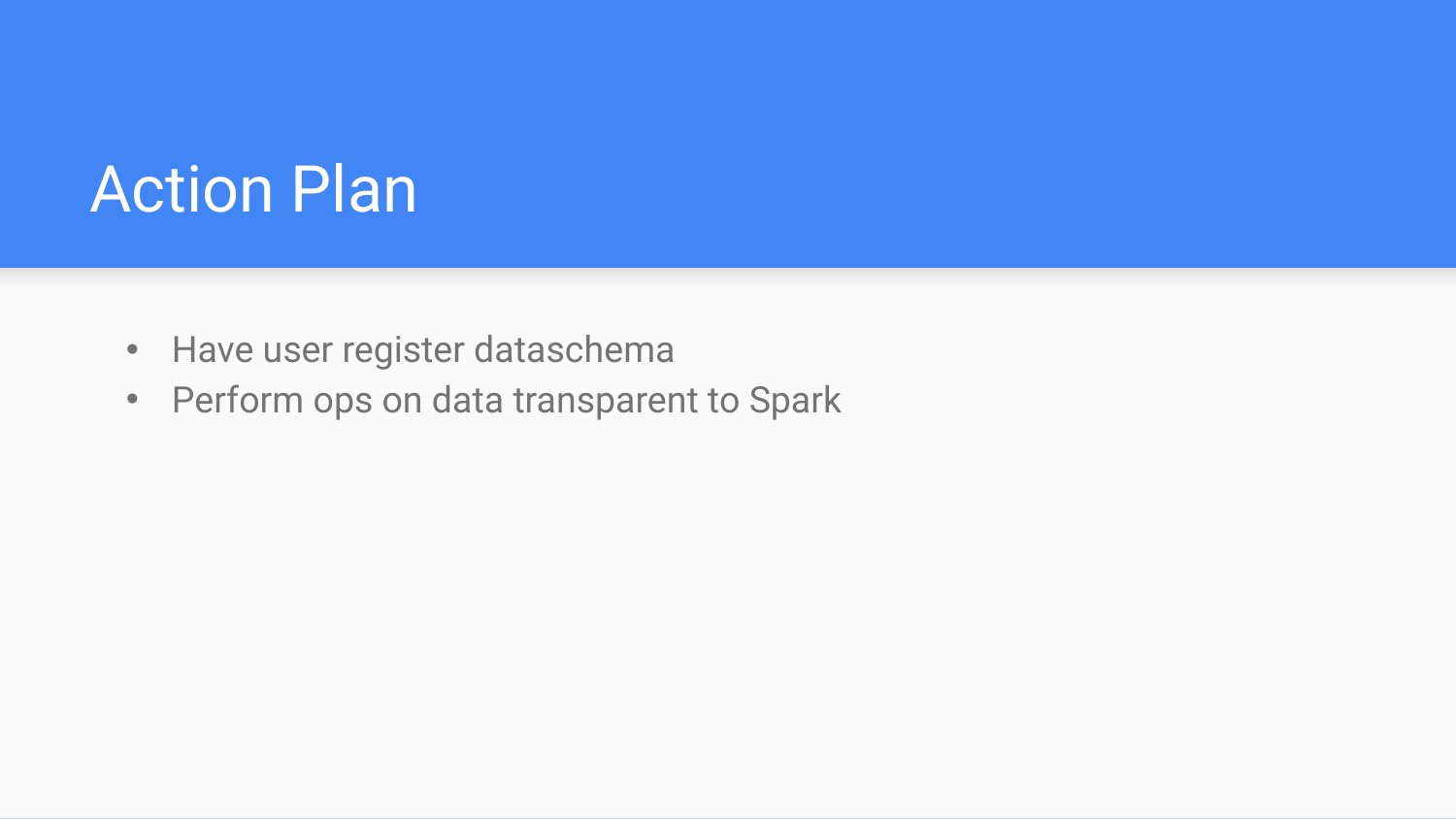

# Action Plan
Have user register dataschema
Perform ops on data transparent to Spark